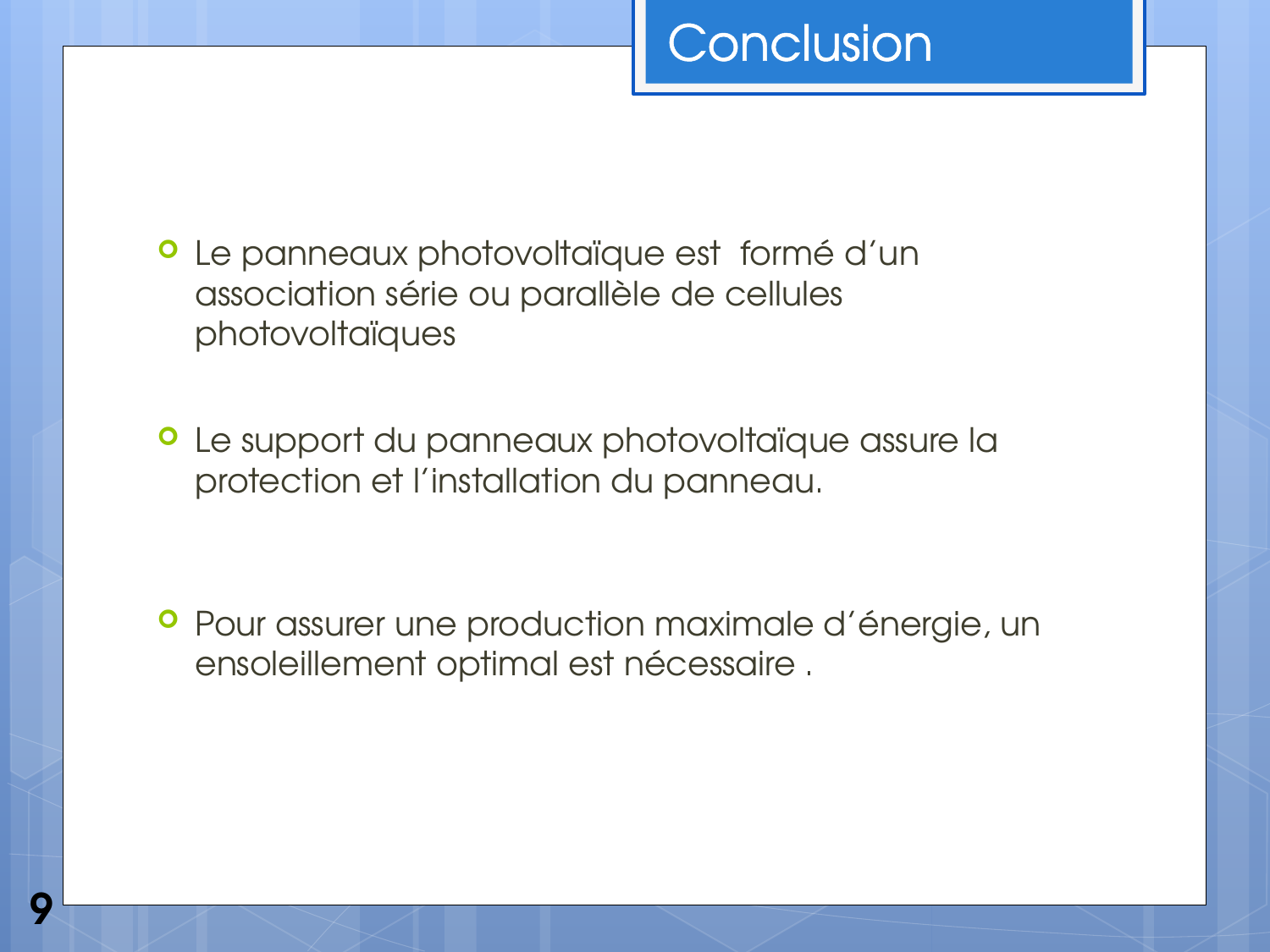

Conclusion
Le panneaux photovoltaïque est  formé d’un association série ou parallèle de cellules photovoltaïques
Le support du panneaux photovoltaïque assure la protection et l’installation du panneau.
Pour assurer une production maximale d’énergie, un ensoleillement optimal est nécessaire .
9